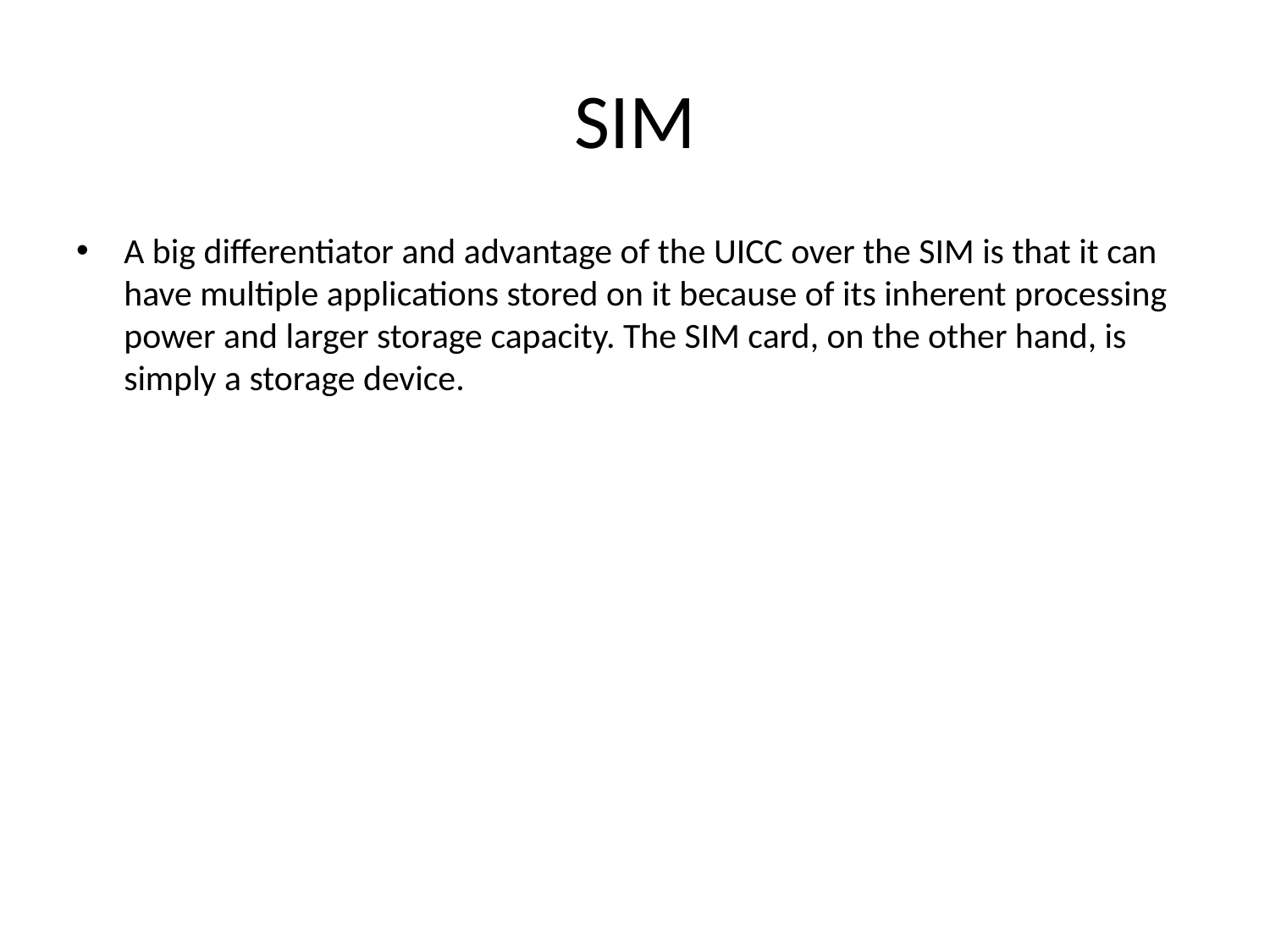

# SIM
A big differentiator and advantage of the UICC over the SIM is that it can have multiple applications stored on it because of its inherent processing power and larger storage capacity. The SIM card, on the other hand, is simply a storage device.